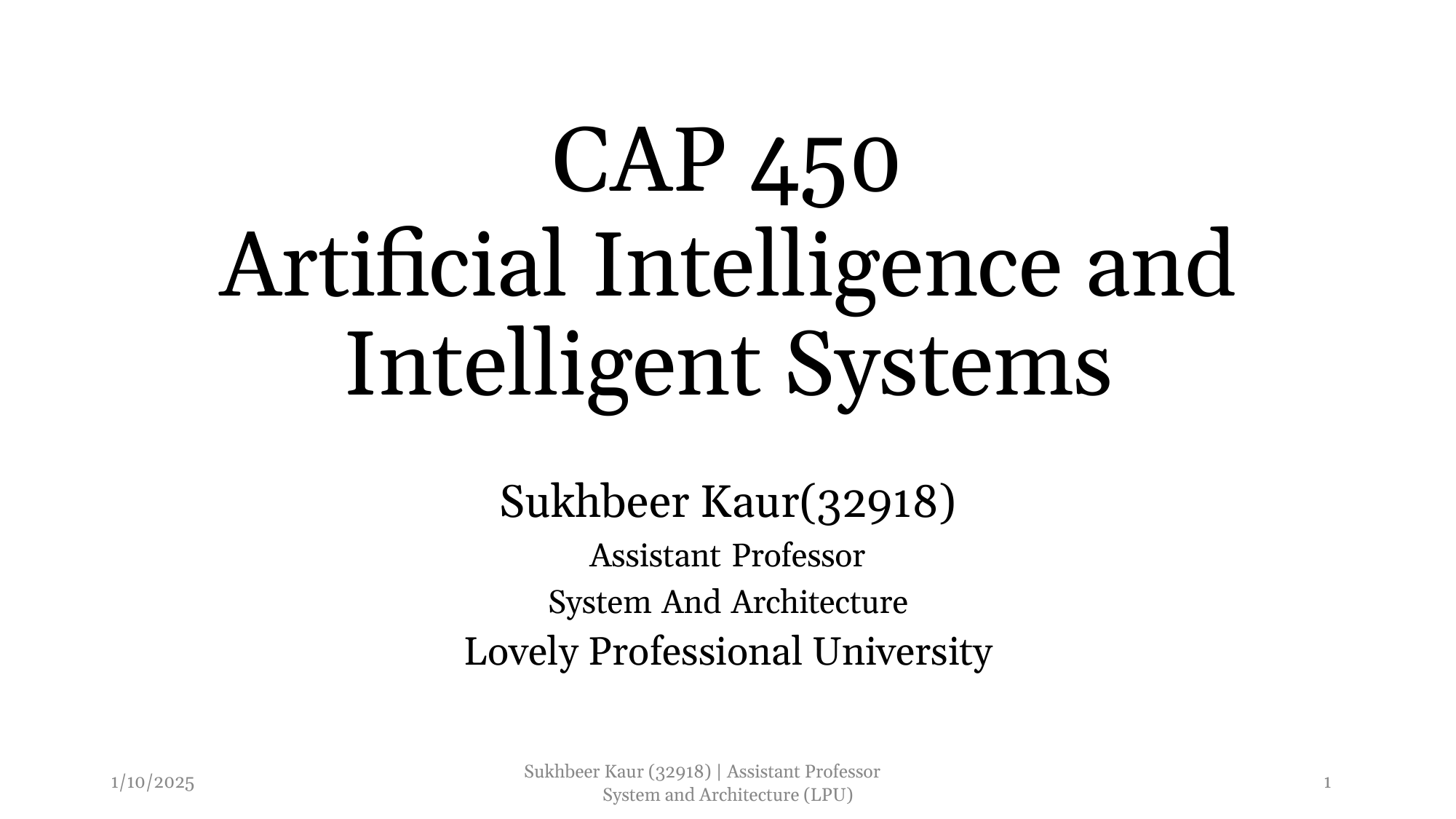

# CAP 450
Artificial Intelligence and Intelligent Systems
Sukhbeer Kaur(32918)
Assistant Professor
System And Architecture
Lovely Professional University
Sukhbeer Kaur (32918) | Assistant Professor System and Architecture (LPU)
1/10/2025
1